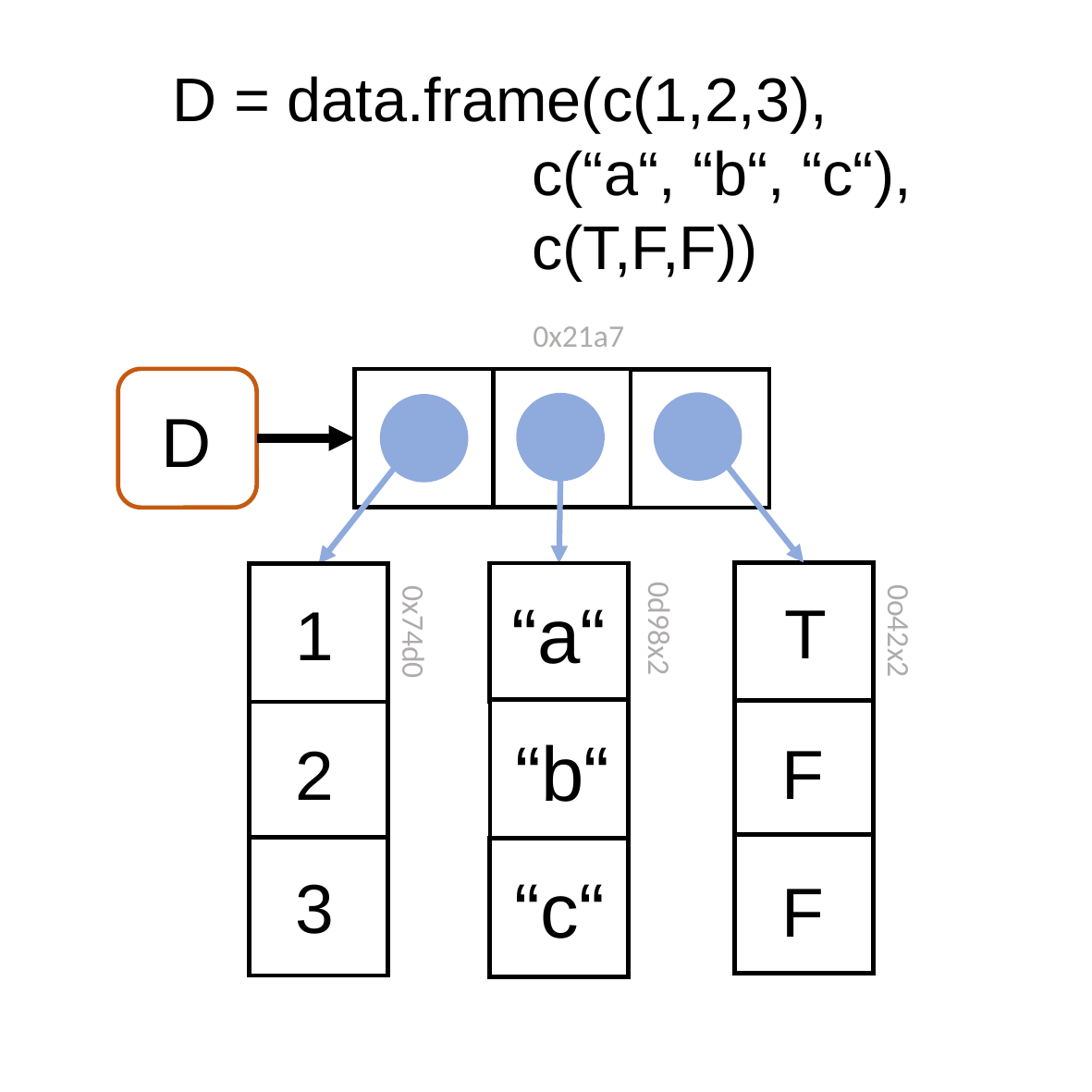

D = data.frame(c(1,2,3),
                      c(“a“, “b“, “c“),
                      c(T,F,F))
0x21a7

D

1
1
1
“a“
T
1
0d98x2
0o42x2
0x74d0
1
1
F
1
2
“b“
1
F
1
3
1
“c“